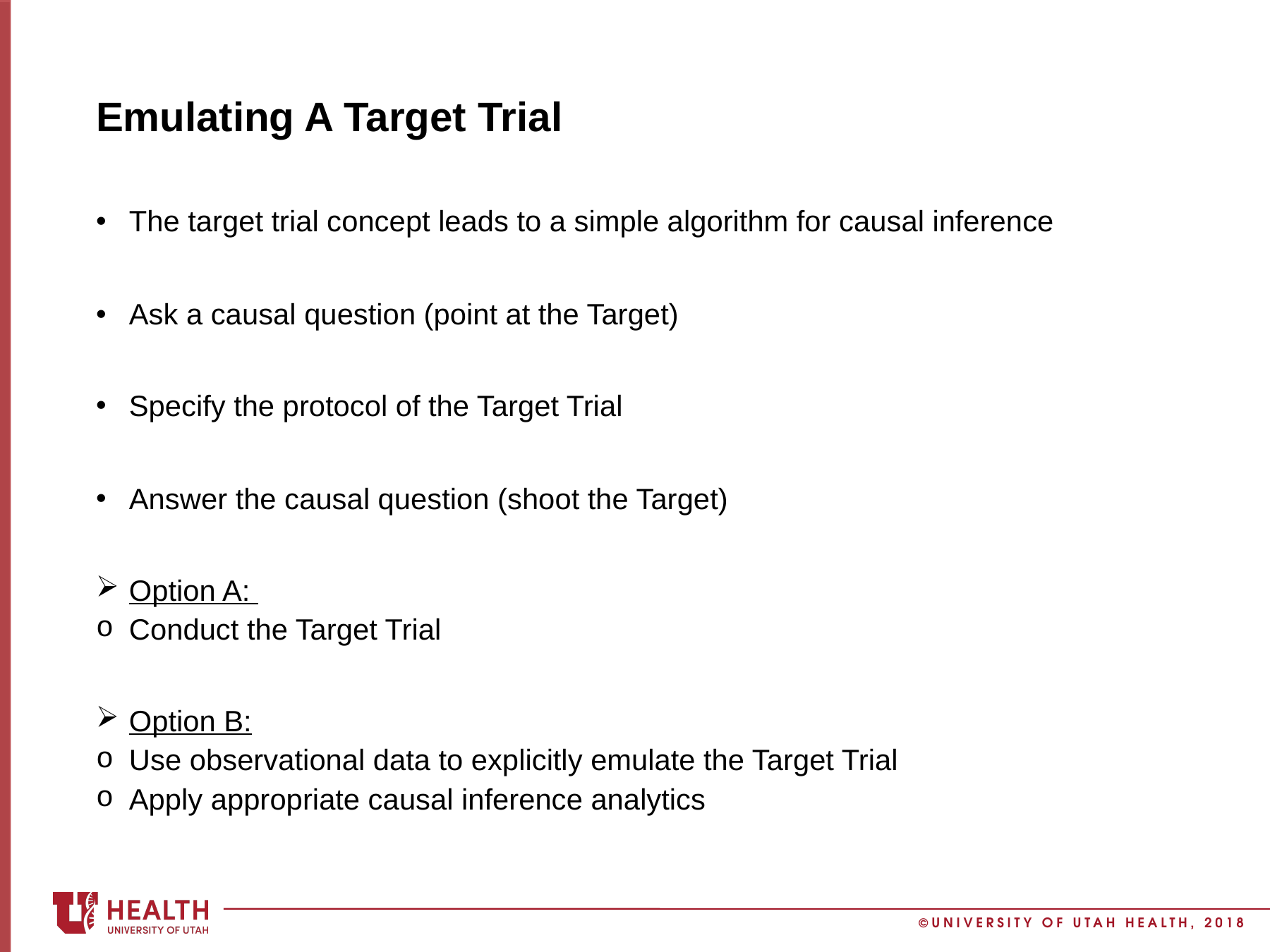

# Emulating A Target Trial
The target trial concept leads to a simple algorithm for causal inference

Ask a causal question (point at the Target)

Specify the protocol of the Target Trial

Answer the causal question (shoot the Target)

Option A:
Conduct the Target Trial

Option B:
Use observational data to explicitly emulate the Target Trial
Apply appropriate causal inference analytics